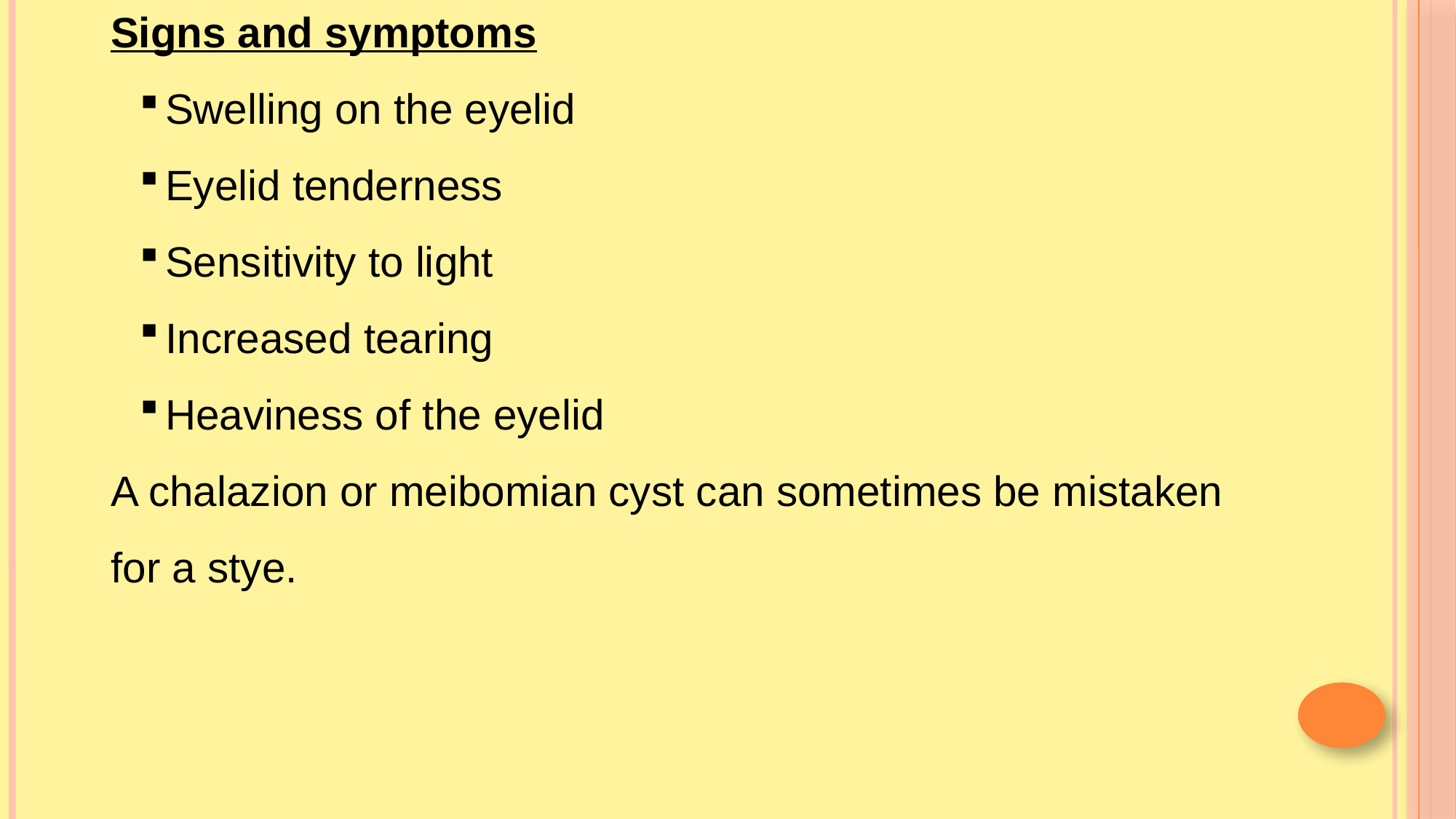

Signs and symptoms
Swelling on the eyelid
Eyelid tenderness
Sensitivity to light
Increased tearing
Heaviness of the eyelid
A chalazion or meibomian cyst can sometimes be mistaken for a stye.